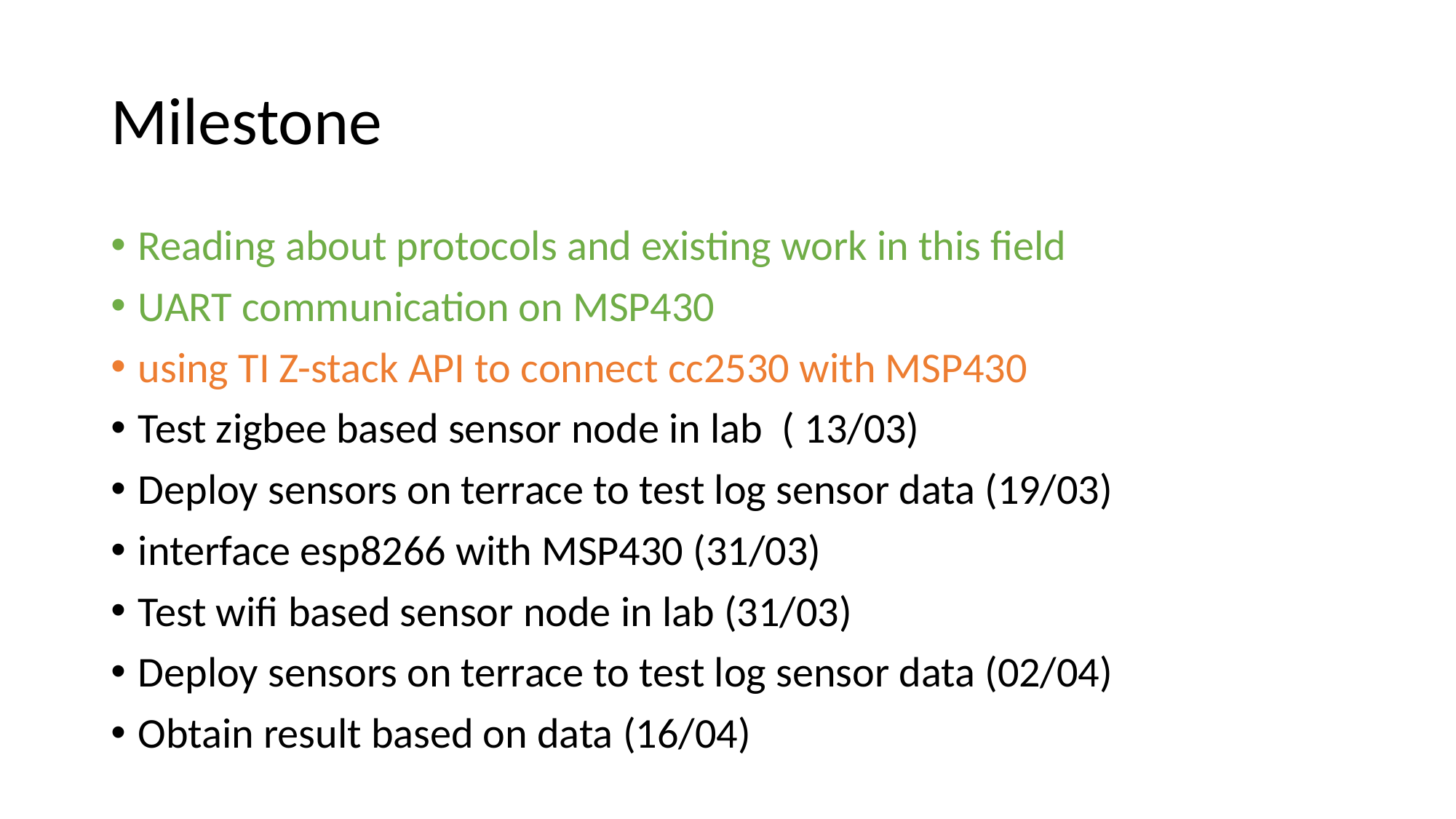

# Milestone
Reading about protocols and existing work in this field
UART communication on MSP430
using TI Z-stack API to connect cc2530 with MSP430
Test zigbee based sensor node in lab  ( 13/03)
Deploy sensors on terrace to test log sensor data (19/03)
interface esp8266 with MSP430 (31/03)
Test wifi based sensor node in lab (31/03)
Deploy sensors on terrace to test log sensor data (02/04)
Obtain result based on data (16/04)